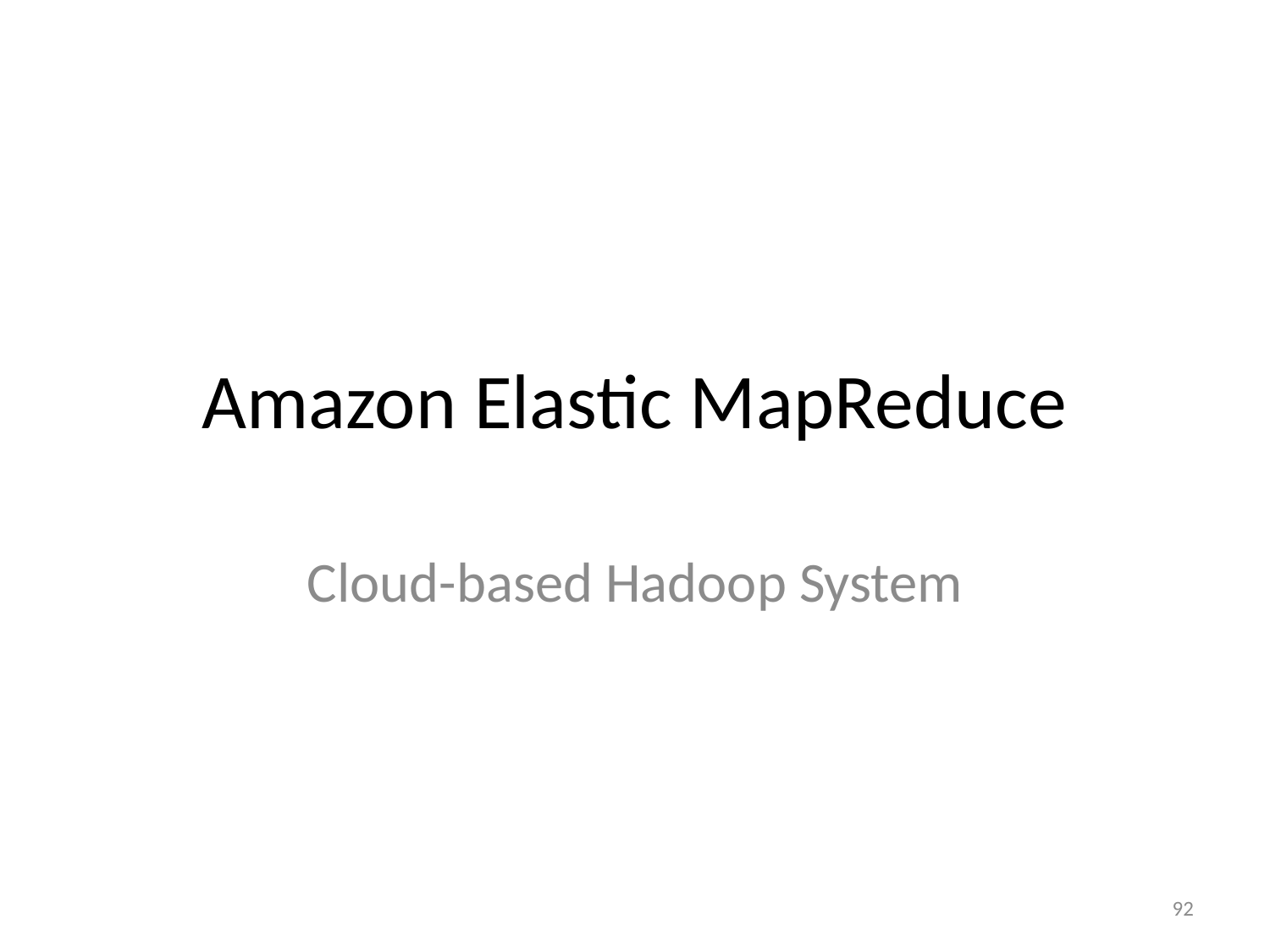

# Amazon Elastic MapReduce
Cloud-based Hadoop System
92